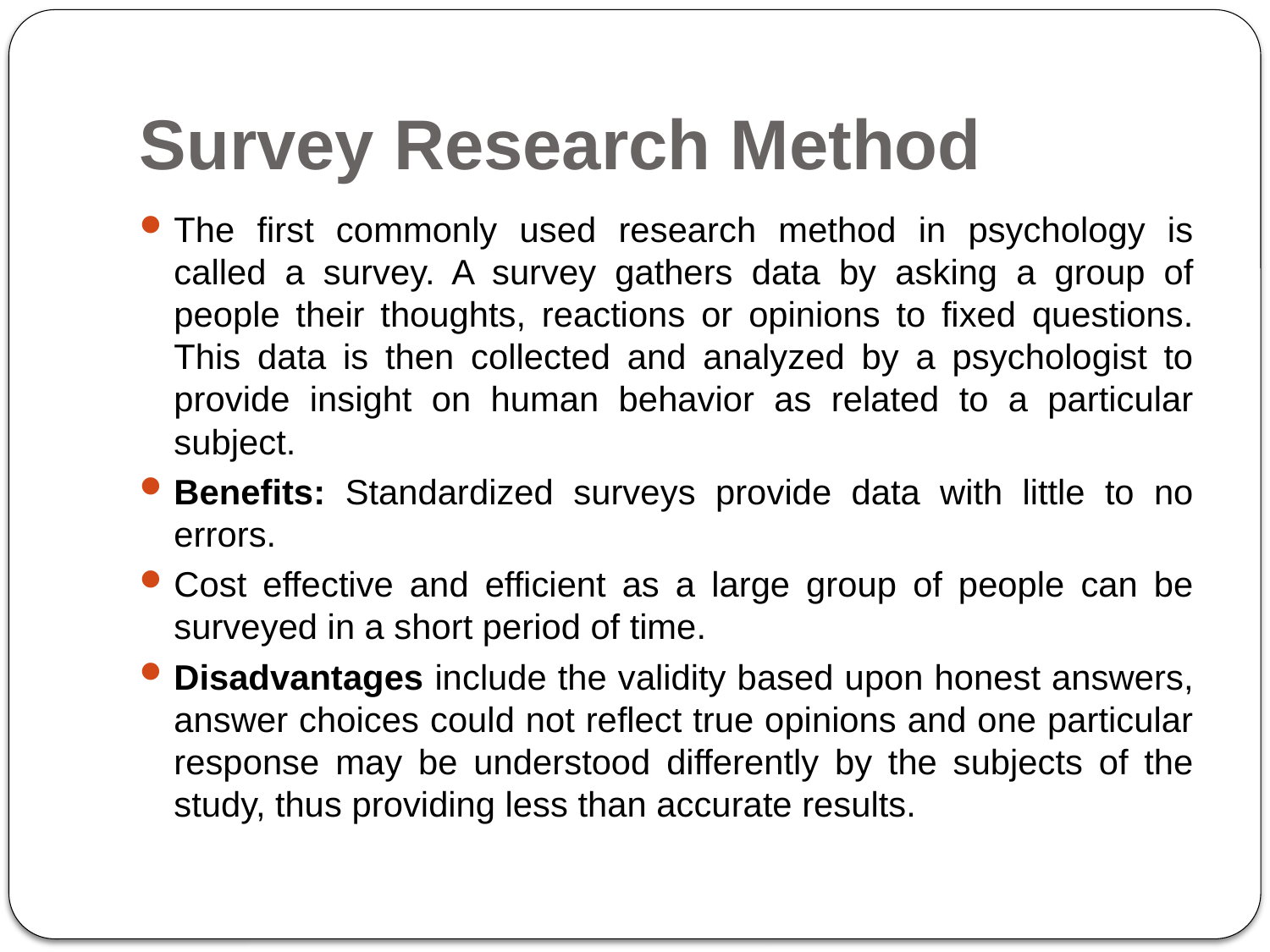

# Survey Research Method
The first commonly used research method in psychology is called a survey. A survey gathers data by asking a group of people their thoughts, reactions or opinions to fixed questions. This data is then collected and analyzed by a psychologist to provide insight on human behavior as related to a particular subject.
Benefits: Standardized surveys provide data with little to no errors.
Cost effective and efficient as a large group of people can be surveyed in a short period of time.
Disadvantages include the validity based upon honest answers, answer choices could not reflect true opinions and one particular response may be understood differently by the subjects of the study, thus providing less than accurate results.